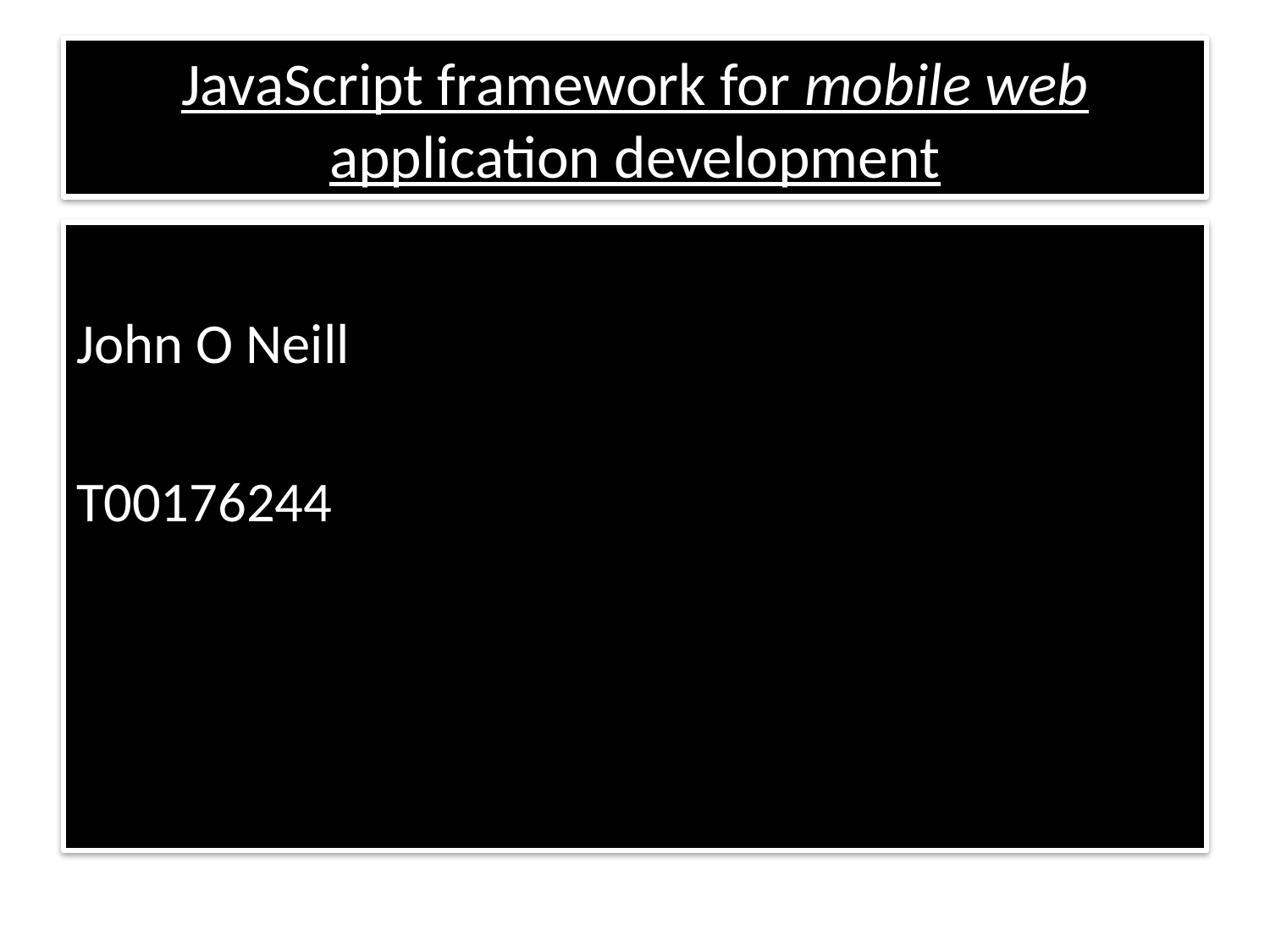

# JavaScript framework for mobile web application development

John O Neill

T00176244